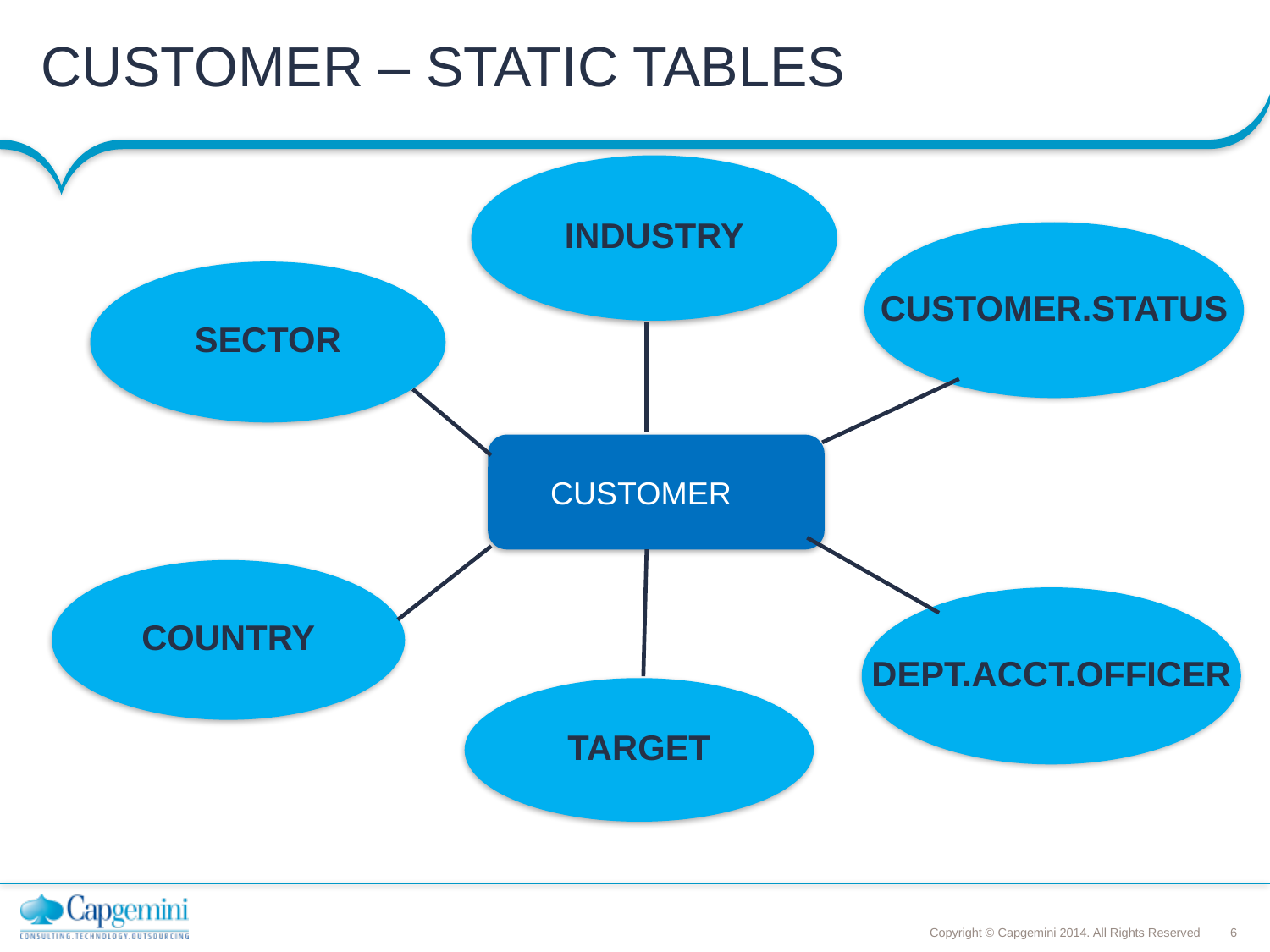

# CUSTOMER – STATIC TABLES
INDUSTRY
CUSTOMER.STATUS
SECTOR
     CUSTOMER
COUNTRY
DEPT.ACCT.OFFICER
TARGET